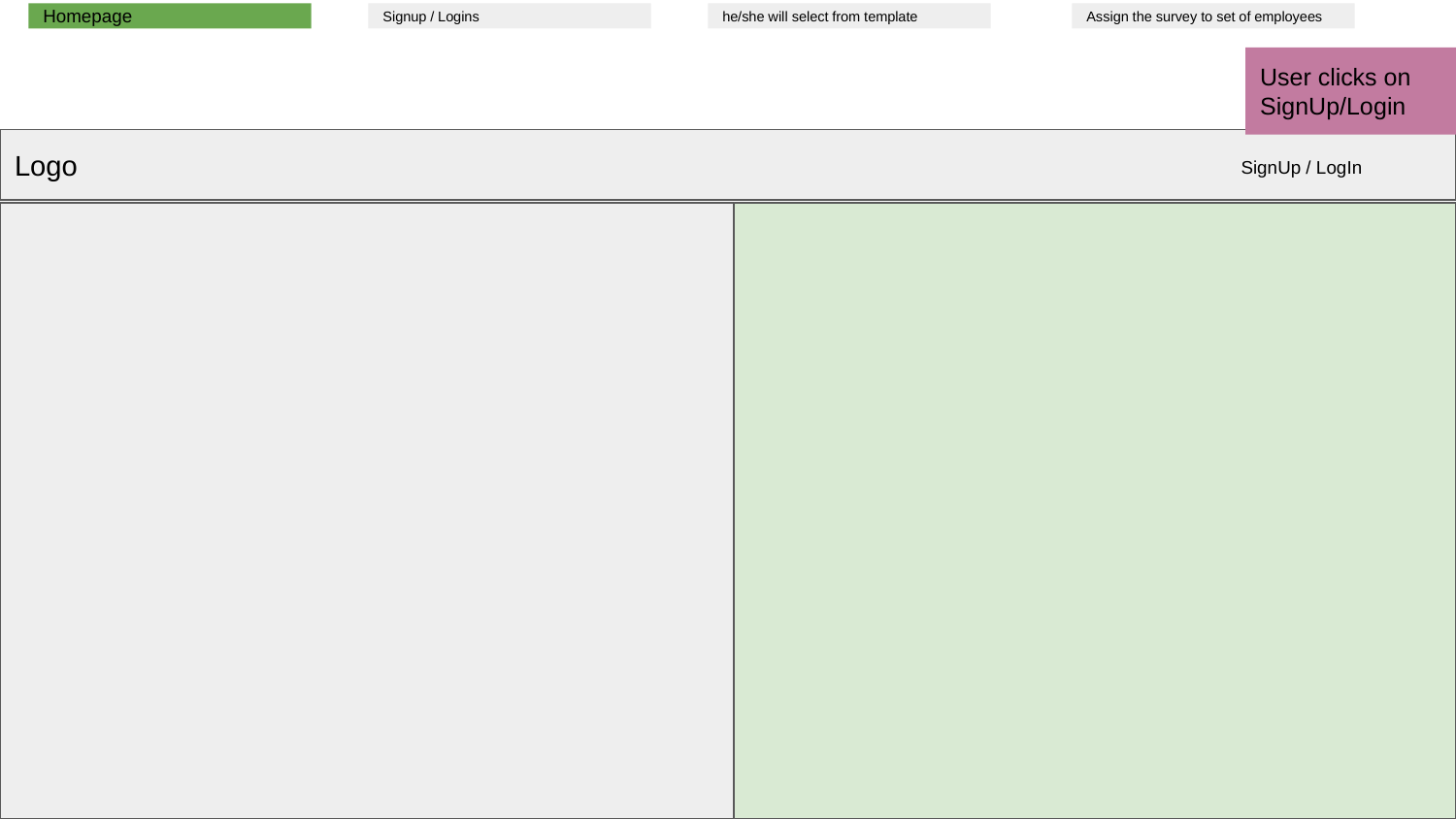

Homepage
Signup / Logins
he/she will select from template
Assign the survey to set of employees
User clicks on SignUp/Login
Logo
SignUp / LogIn